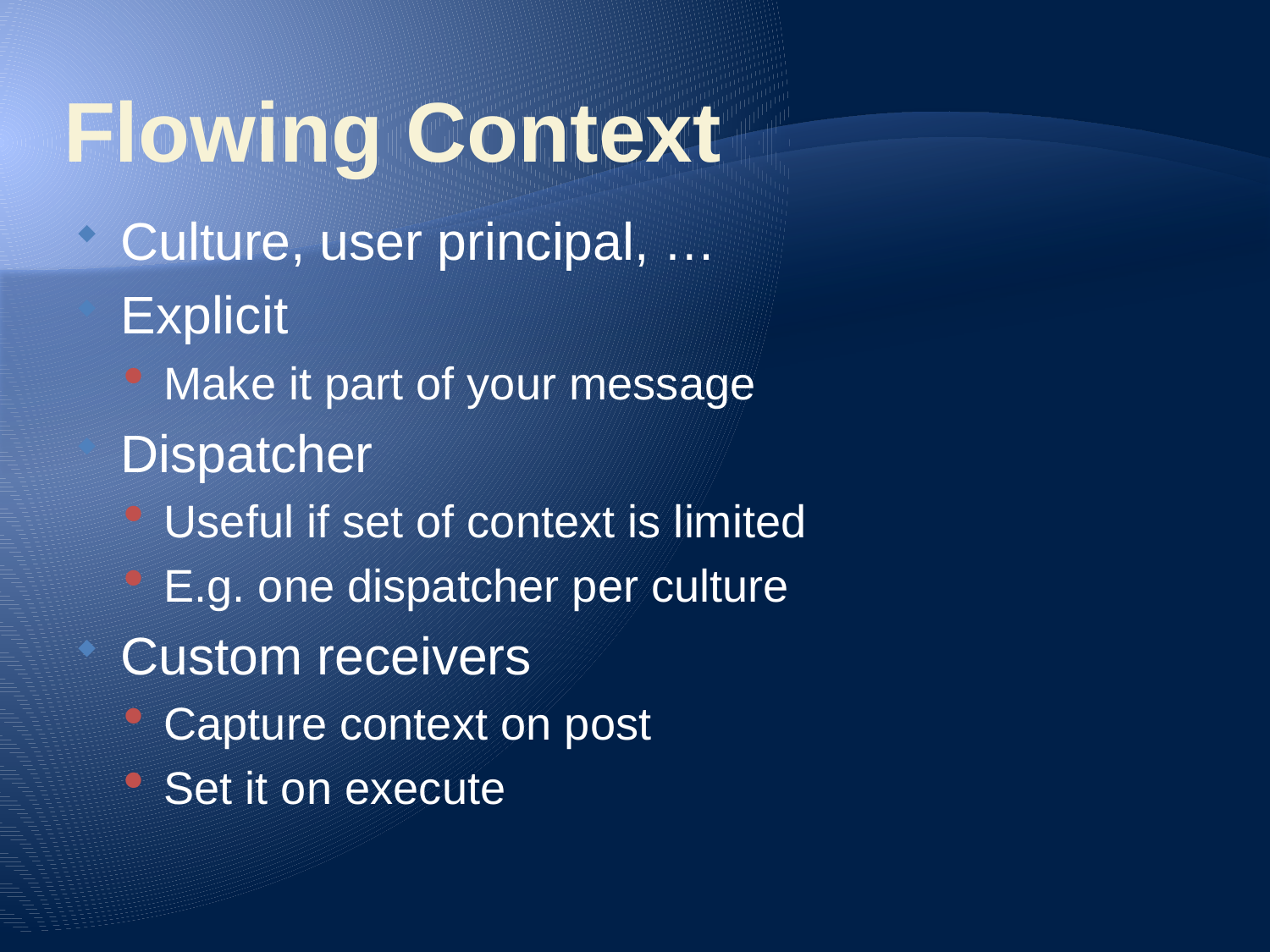

# Flowing Context
Culture, user principal, …
Explicit
Make it part of your message
Dispatcher
Useful if set of context is limited
E.g. one dispatcher per culture
Custom receivers
Capture context on post
Set it on execute